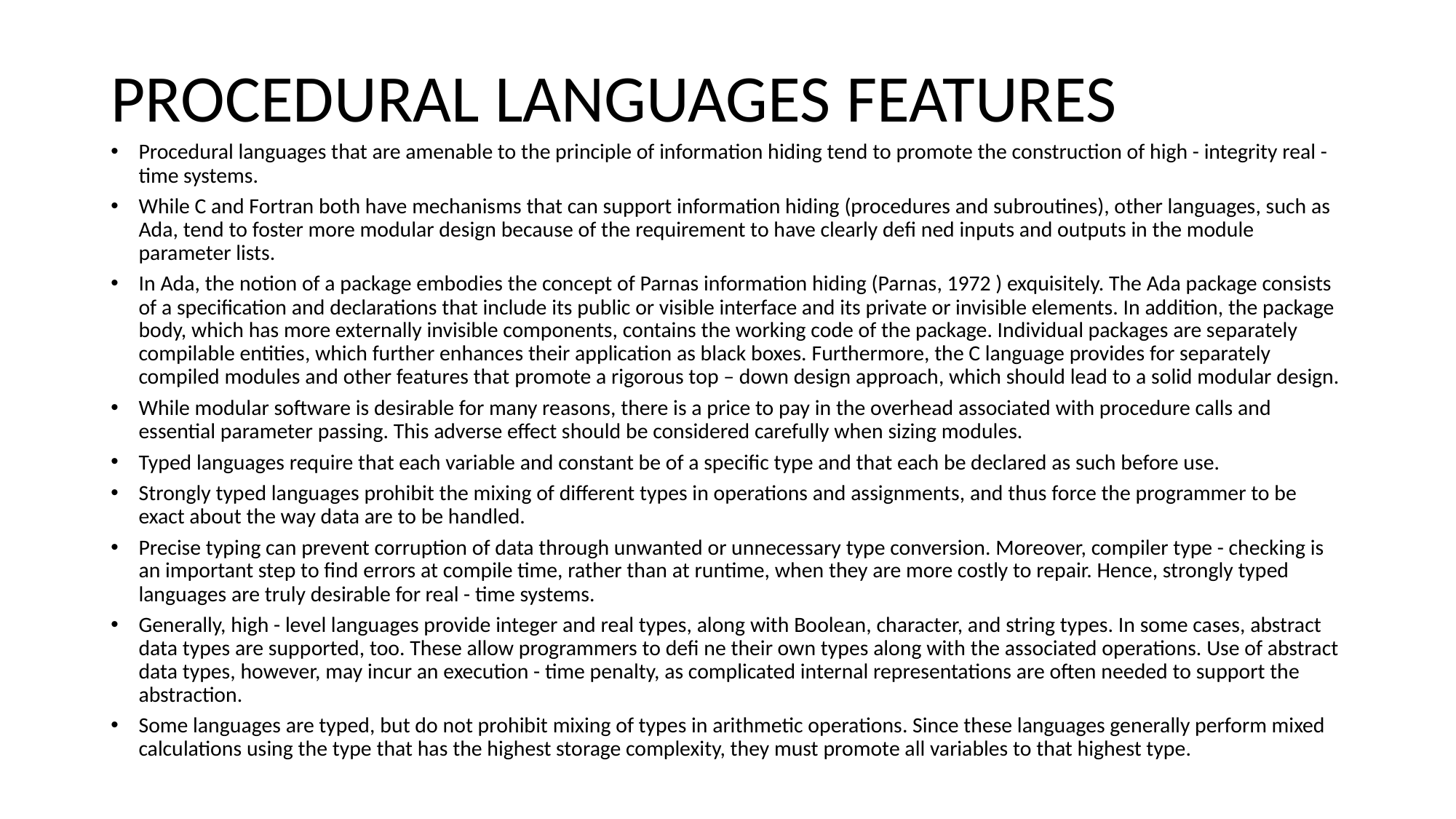

# PROCEDURAL LANGUAGES FEATURES
Procedural languages that are amenable to the principle of information hiding tend to promote the construction of high - integrity real - time systems.
While C and Fortran both have mechanisms that can support information hiding (procedures and subroutines), other languages, such as Ada, tend to foster more modular design because of the requirement to have clearly defi ned inputs and outputs in the module parameter lists.
In Ada, the notion of a package embodies the concept of Parnas information hiding (Parnas, 1972 ) exquisitely. The Ada package consists of a specification and declarations that include its public or visible interface and its private or invisible elements. In addition, the package body, which has more externally invisible components, contains the working code of the package. Individual packages are separately compilable entities, which further enhances their application as black boxes. Furthermore, the C language provides for separately compiled modules and other features that promote a rigorous top – down design approach, which should lead to a solid modular design.
While modular software is desirable for many reasons, there is a price to pay in the overhead associated with procedure calls and essential parameter passing. This adverse effect should be considered carefully when sizing modules.
Typed languages require that each variable and constant be of a specific type and that each be declared as such before use.
Strongly typed languages prohibit the mixing of different types in operations and assignments, and thus force the programmer to be exact about the way data are to be handled.
Precise typing can prevent corruption of data through unwanted or unnecessary type conversion. Moreover, compiler type - checking is an important step to find errors at compile time, rather than at runtime, when they are more costly to repair. Hence, strongly typed languages are truly desirable for real - time systems.
Generally, high - level languages provide integer and real types, along with Boolean, character, and string types. In some cases, abstract data types are supported, too. These allow programmers to defi ne their own types along with the associated operations. Use of abstract data types, however, may incur an execution - time penalty, as complicated internal representations are often needed to support the abstraction.
Some languages are typed, but do not prohibit mixing of types in arithmetic operations. Since these languages generally perform mixed calculations using the type that has the highest storage complexity, they must promote all variables to that highest type.